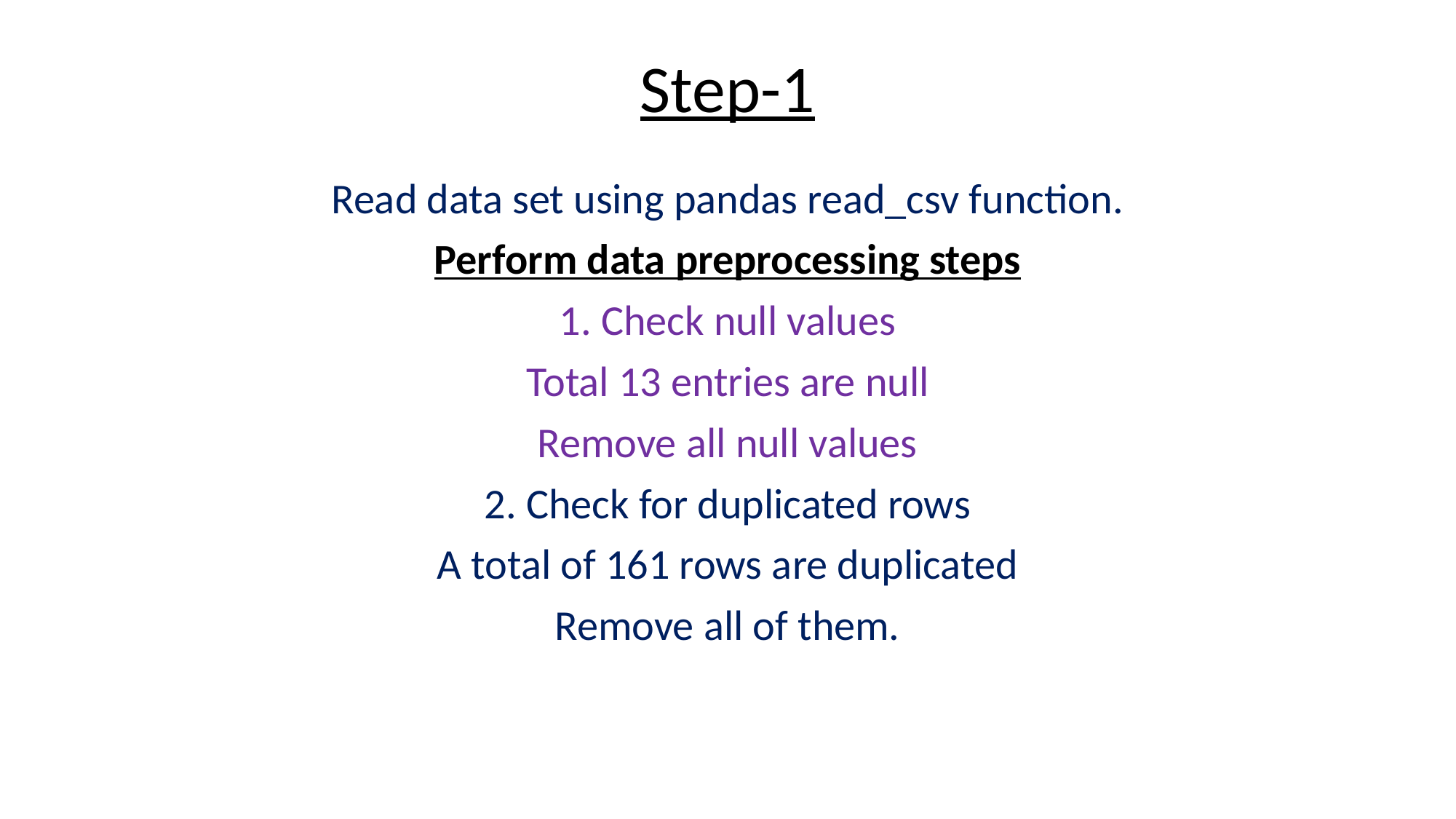

# Step-1
Read data set using pandas read_csv function.
Perform data preprocessing steps
1. Check null values
Total 13 entries are null
Remove all null values
2. Check for duplicated rows
A total of 161 rows are duplicated
Remove all of them.